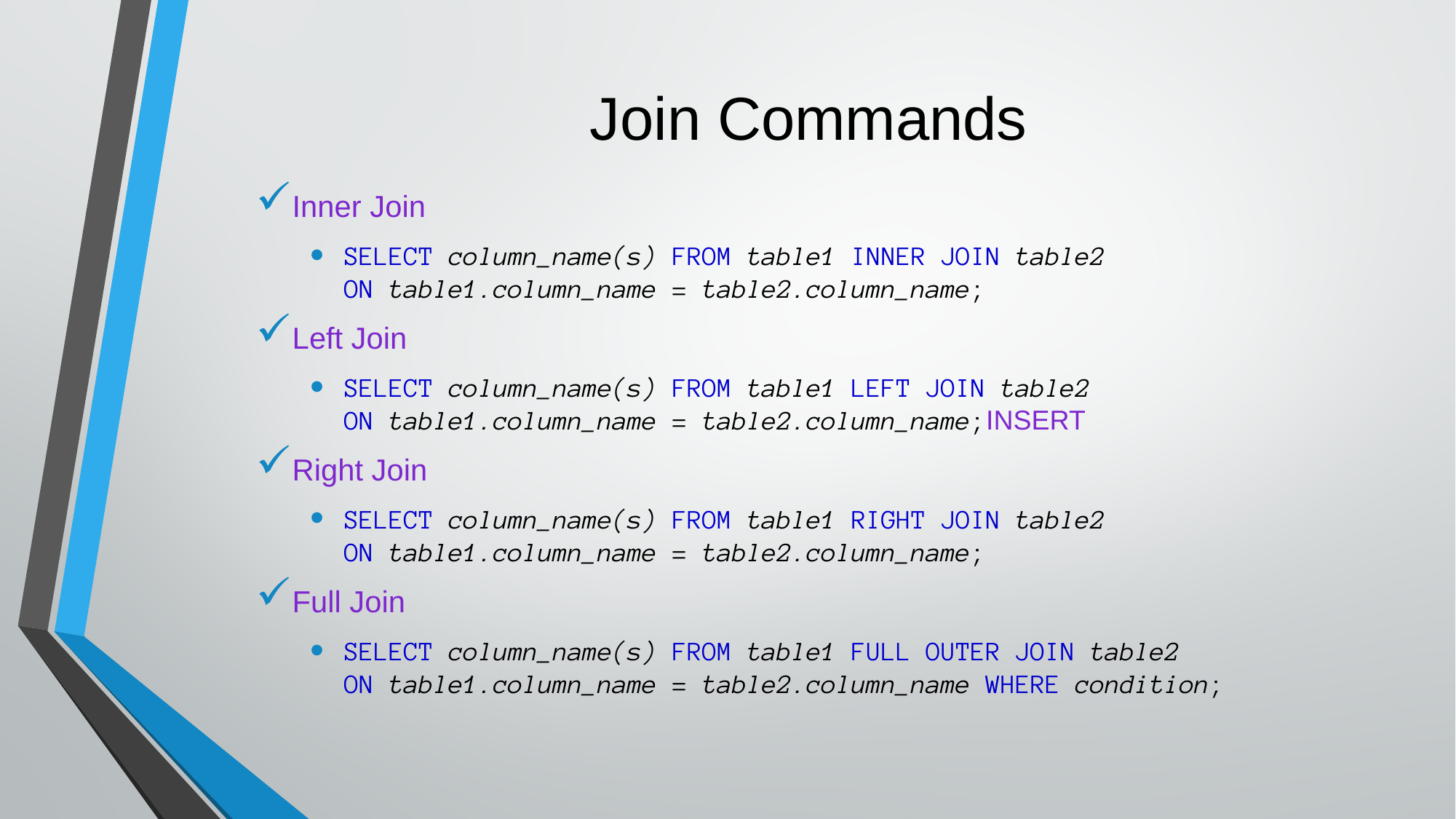

# Join Commands
Inner Join
SELECT column_name(s) FROM table1 INNER JOIN table2 ON table1.column_name = table2.column_name;
Left Join
SELECT column_name(s) FROM table1 LEFT JOIN table2 ON table1.column_name = table2.column_name;INSERT
Right Join
SELECT column_name(s) FROM table1 RIGHT JOIN table2 ON table1.column_name = table2.column_name;
Full Join
SELECT column_name(s) FROM table1 FULL OUTER JOIN table2 ON table1.column_name = table2.column_name WHERE condition;